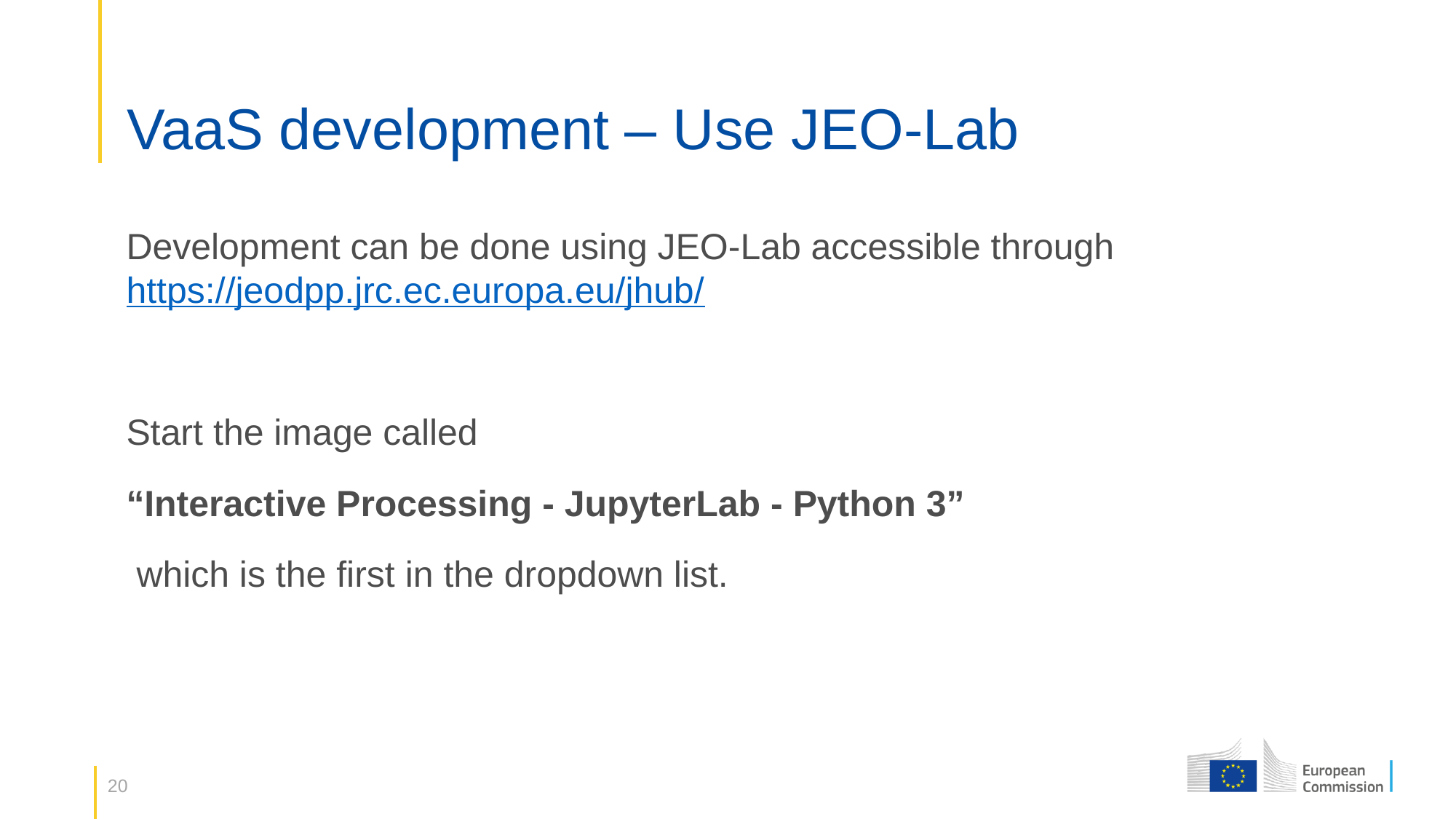

# VaaS development – Use JEO-Lab
Development can be done using JEO-Lab accessible through https://jeodpp.jrc.ec.europa.eu/jhub/

Start the image called
“Interactive Processing - JupyterLab - Python 3”
 which is the first in the dropdown list.